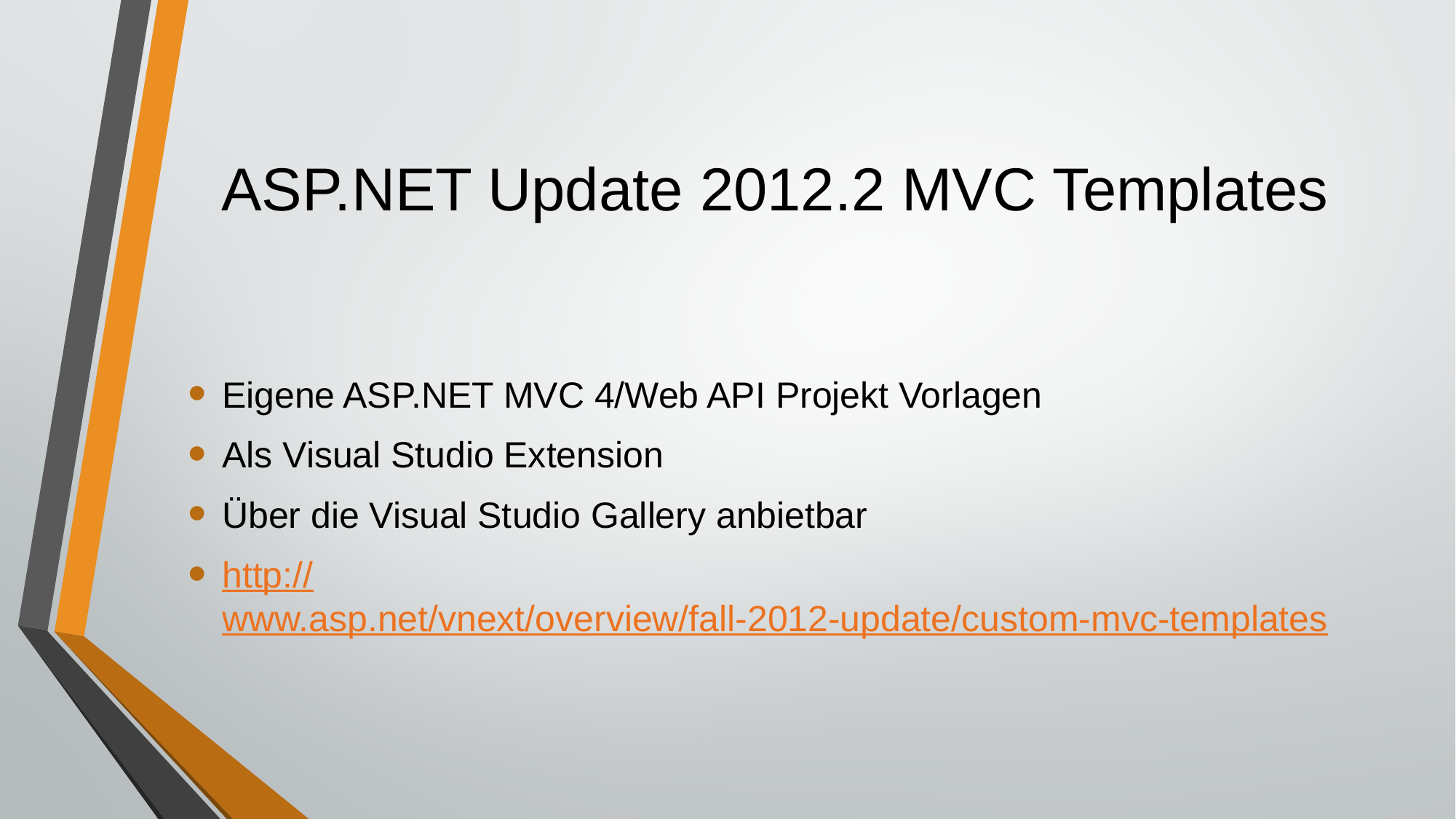

# ASP.NET Update 2012.2 MVC Templates
Eigene ASP.NET MVC 4/Web API Projekt Vorlagen
Als Visual Studio Extension
Über die Visual Studio Gallery anbietbar
http://www.asp.net/vnext/overview/fall-2012-update/custom-mvc-templates